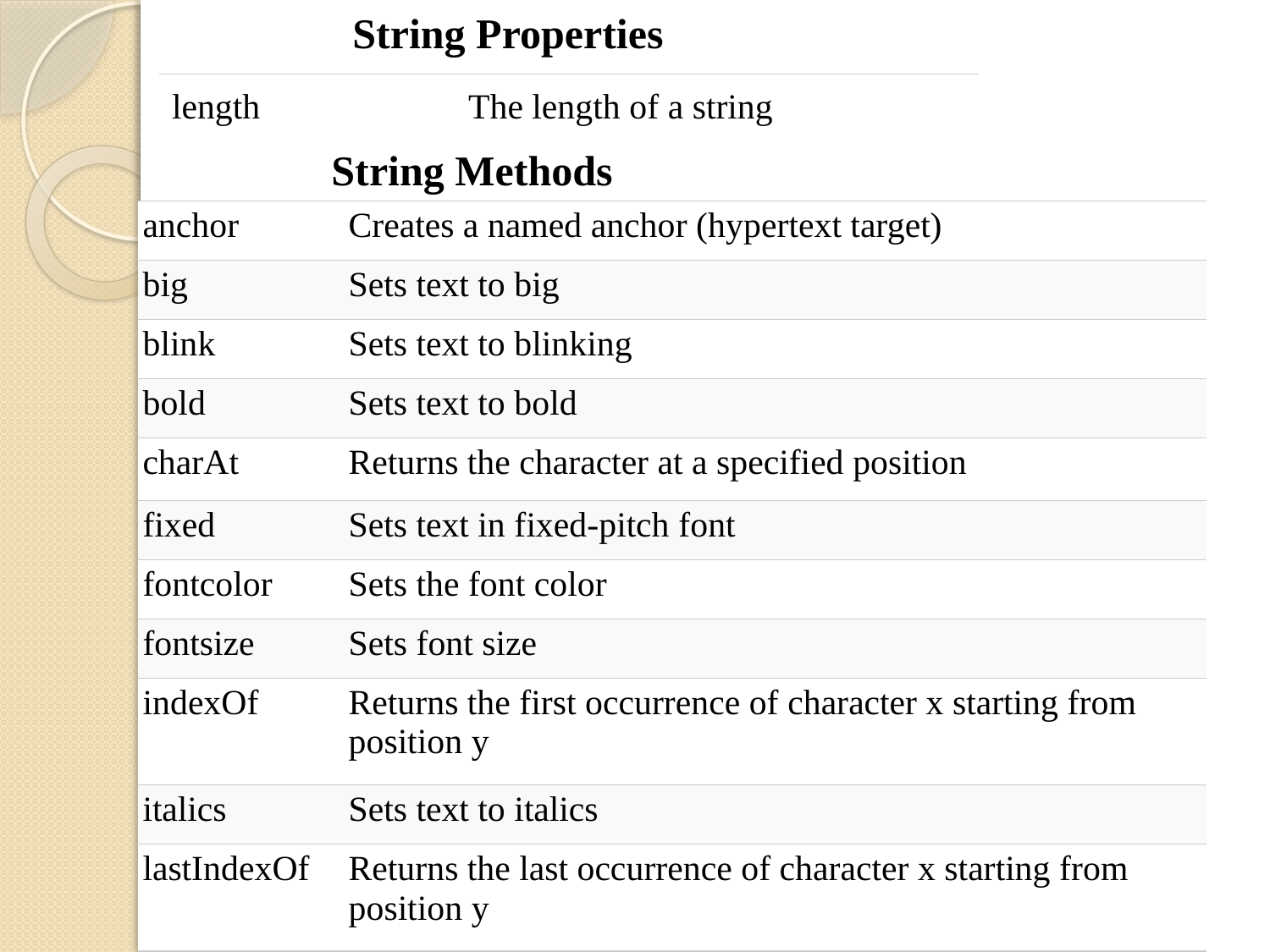

String Properties
| length | The length of a string |
| --- | --- |
String Methods
| anchor | Creates a named anchor (hypertext target) |
| --- | --- |
| big | Sets text to big |
| blink | Sets text to blinking |
| bold | Sets text to bold |
| charAt | Returns the character at a specified position |
| fixed | Sets text in fixed-pitch font |
| fontcolor | Sets the font color |
| fontsize | Sets font size |
| indexOf | Returns the first occurrence of character x starting from position y |
| italics | Sets text to italics |
| lastIndexOf | Returns the last occurrence of character x starting from position y |